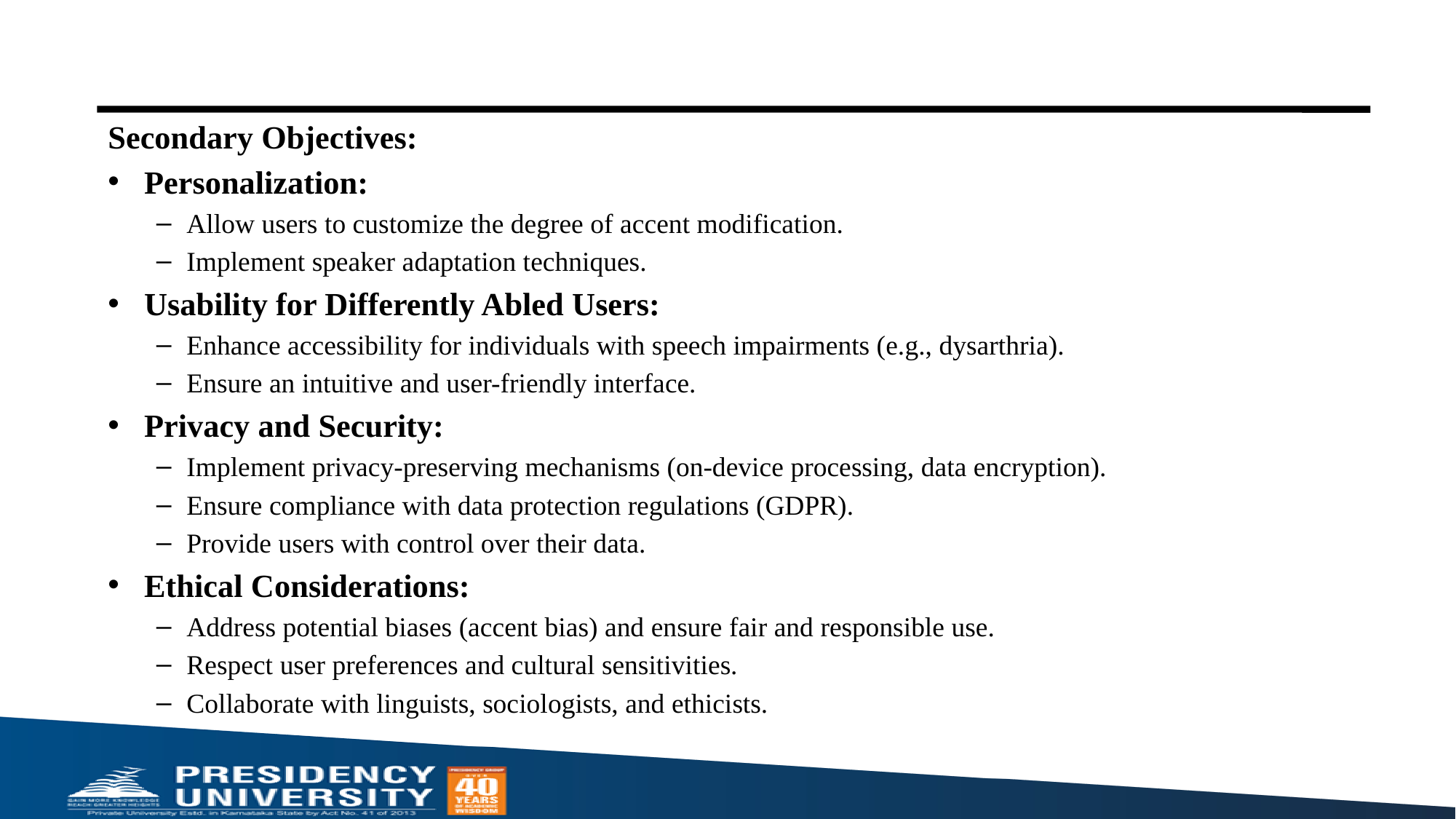

Secondary Objectives:
Personalization:
Allow users to customize the degree of accent modification.
Implement speaker adaptation techniques.
Usability for Differently Abled Users:
Enhance accessibility for individuals with speech impairments (e.g., dysarthria).
Ensure an intuitive and user-friendly interface.
Privacy and Security:
Implement privacy-preserving mechanisms (on-device processing, data encryption).
Ensure compliance with data protection regulations (GDPR).
Provide users with control over their data.
Ethical Considerations:
Address potential biases (accent bias) and ensure fair and responsible use.
Respect user preferences and cultural sensitivities.
Collaborate with linguists, sociologists, and ethicists.